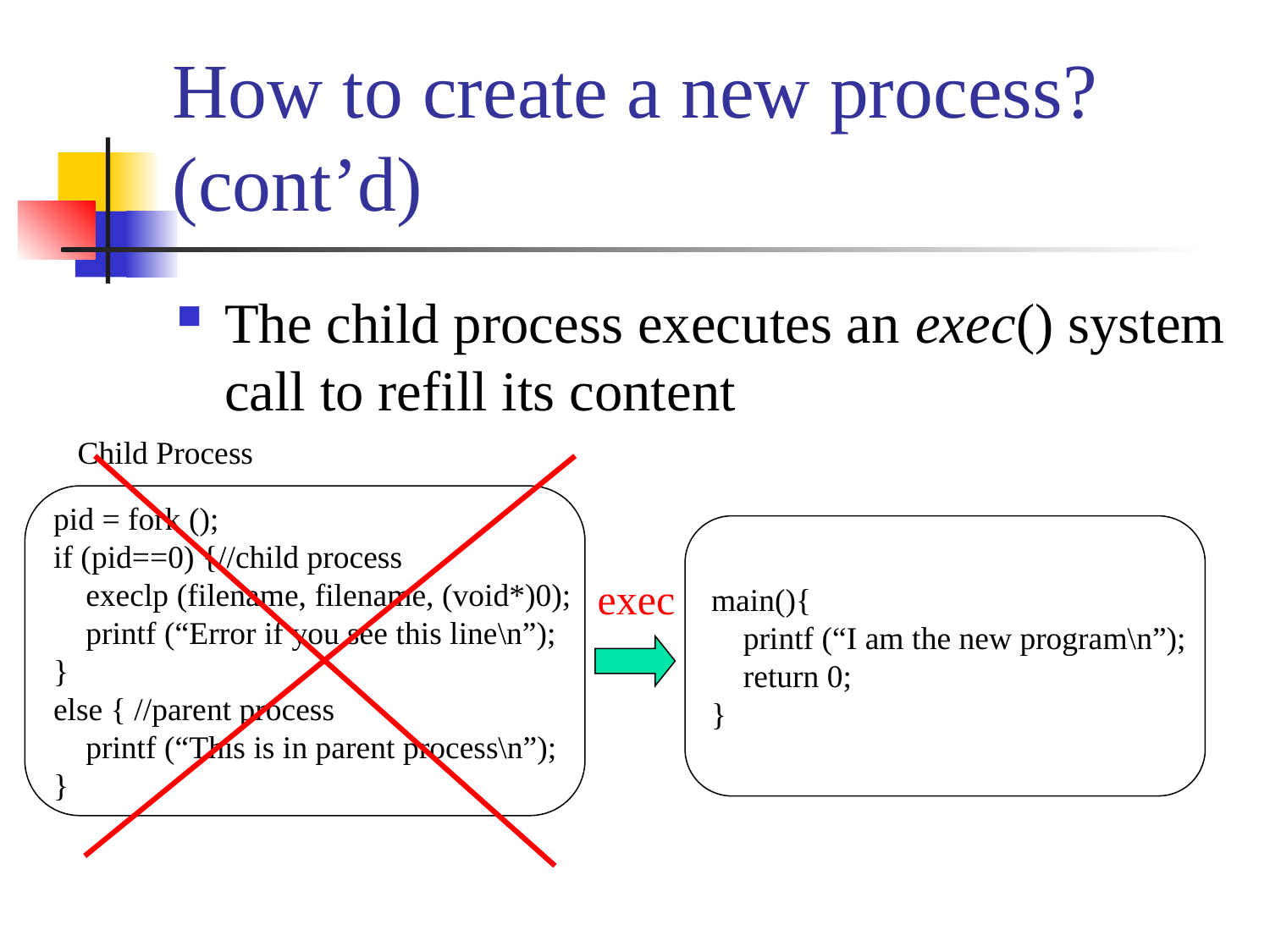

# How to create a new process? (cont’d)
The child process executes an exec() system call to refill its content
Child Process
pid = fork ();
if (pid==0) {//child process
    execlp (filename, filename, (void*)0);
    printf (“Error if you see this line\n”);
}
else { //parent process
    printf (“This is in parent process\n”);
}

main(){
    printf (“I am the new program\n”);
    return 0;
}
exec